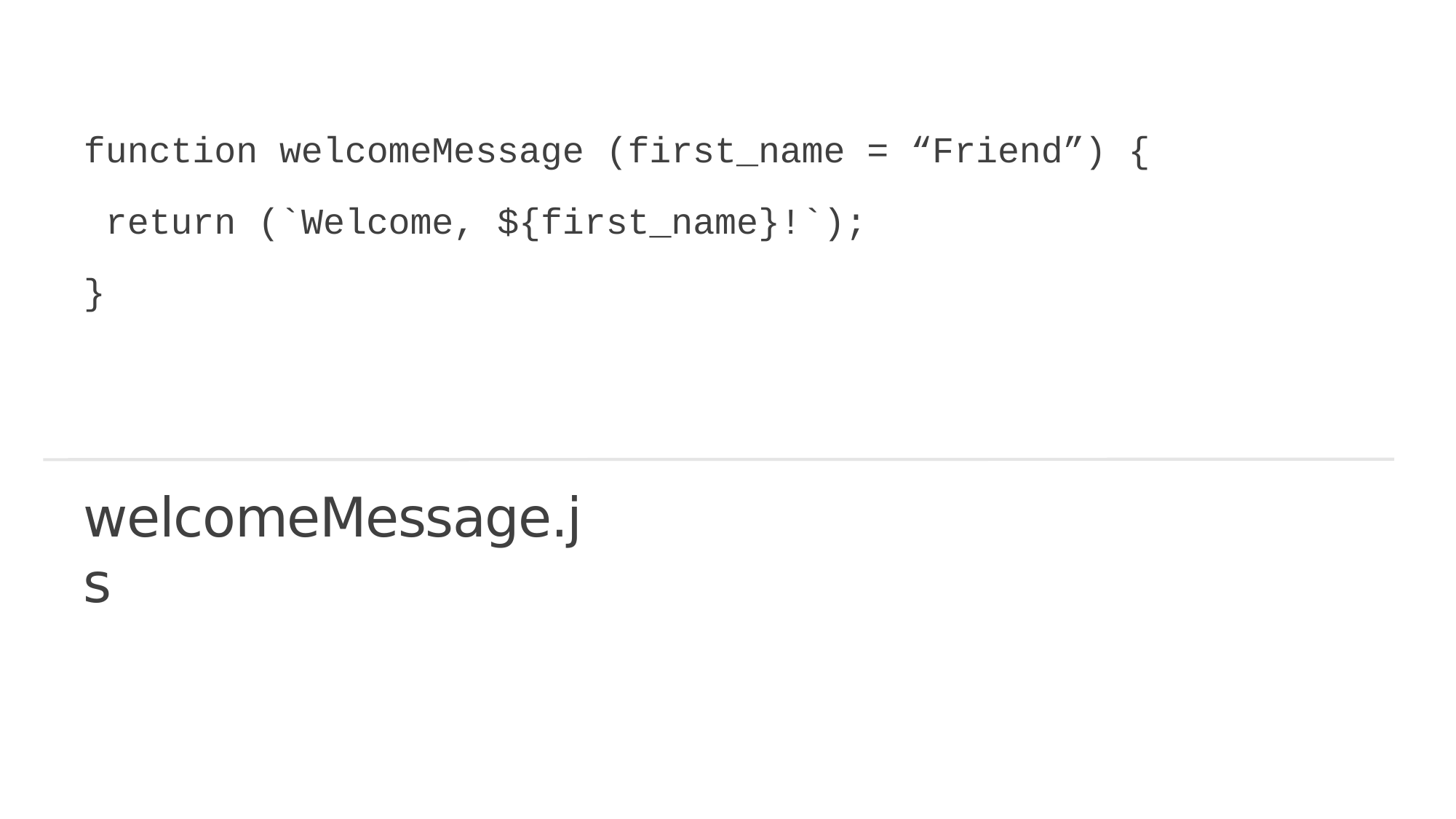

# function welcomeMessage (first_name = “Friend”) {
return (`Welcome, ${first_name}!`);
}

welcomeMessage.js
6